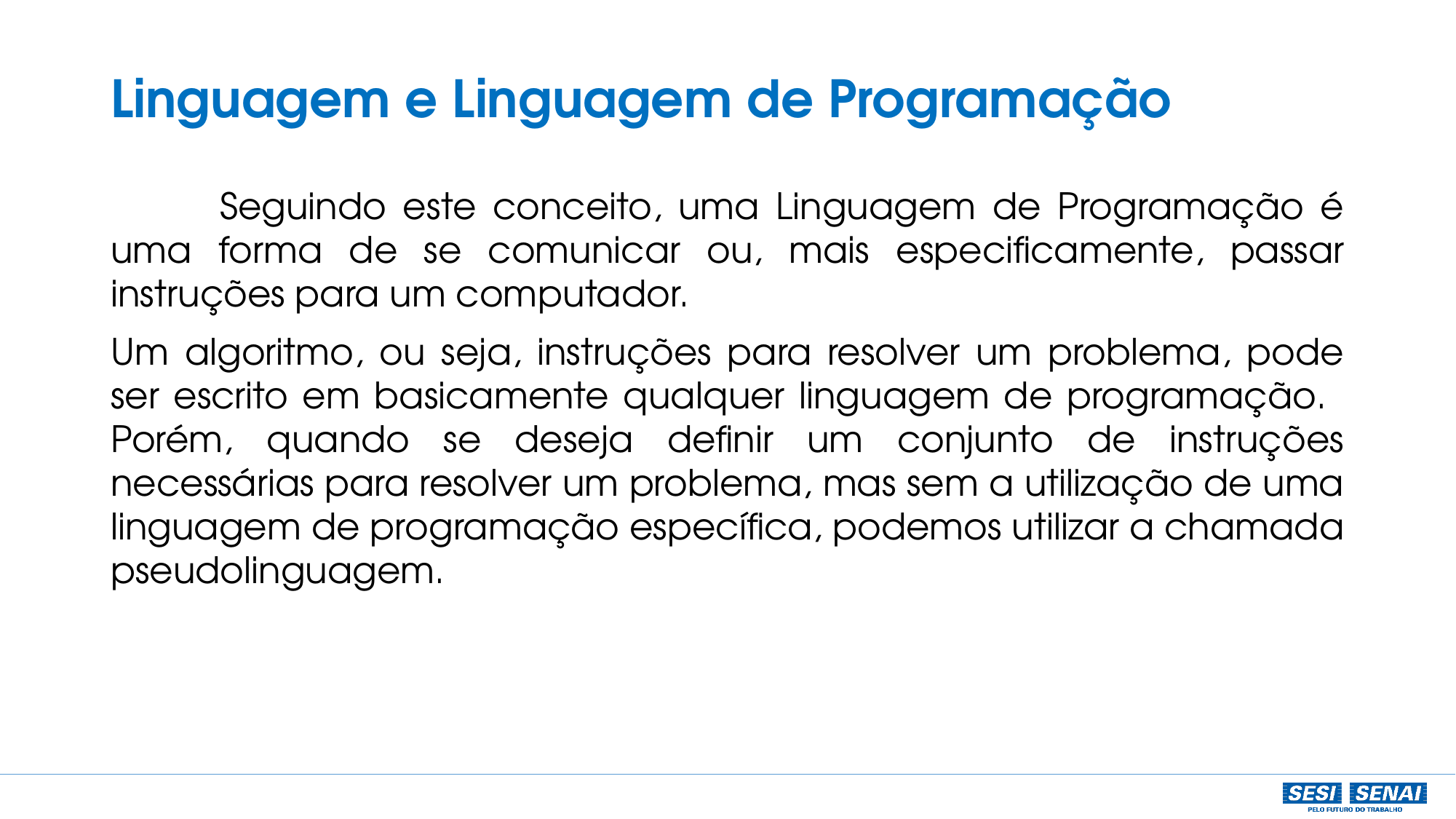

# Linguagem e Linguagem de Programação
	Seguindo este conceito, uma Linguagem de Programação é uma forma de se comunicar ou, mais especificamente, passar instruções para um computador.
Um algoritmo, ou seja, instruções para resolver um problema, pode ser escrito em basicamente qualquer linguagem de programação. 	Porém, quando se deseja definir um conjunto de instruções necessárias para resolver um problema, mas sem a utilização de uma linguagem de programação específica, podemos utilizar a chamada pseudolinguagem.